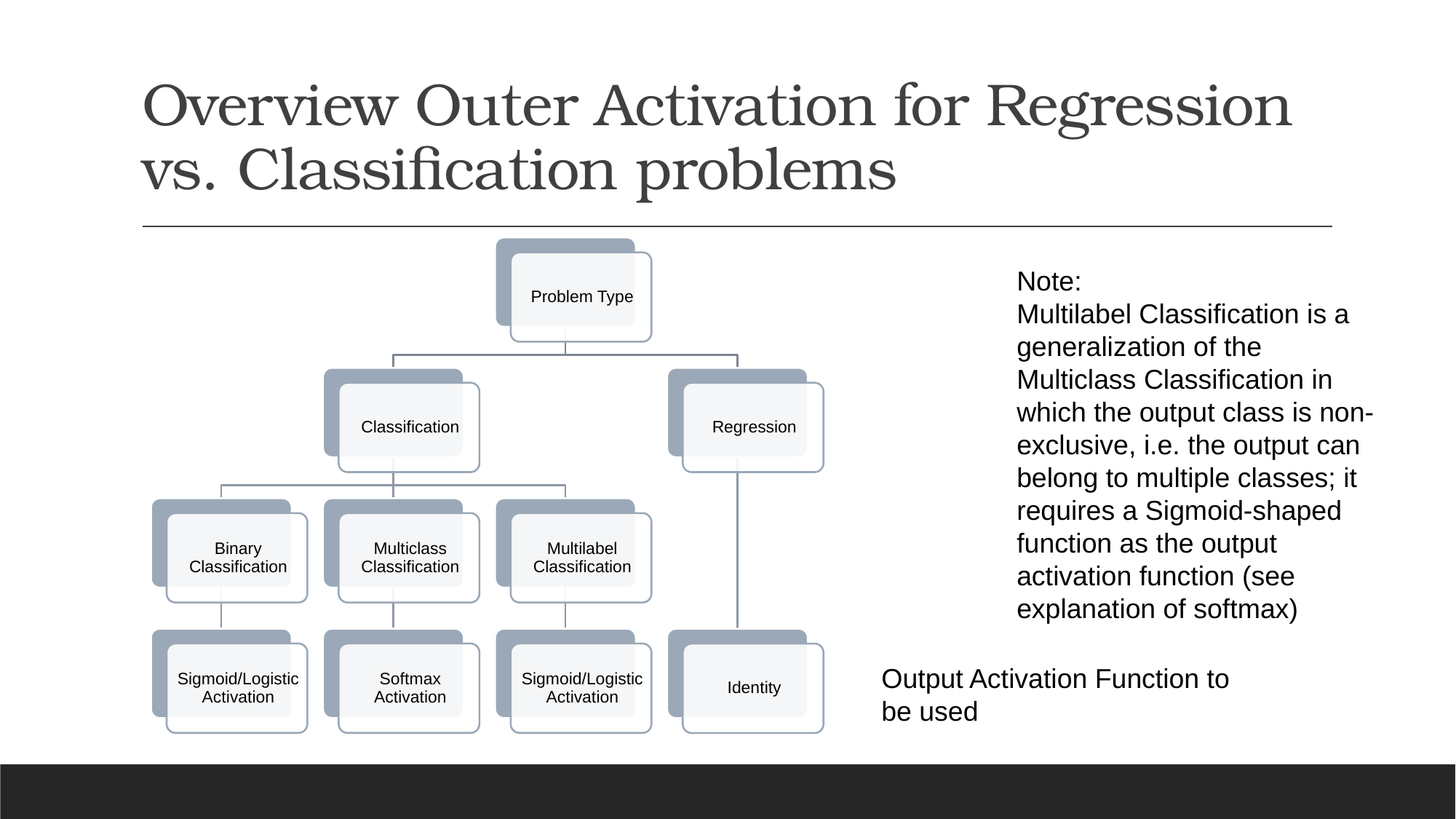

# Overview Outer Activation for Regression vs. Classification problems
Problem Type
Classification
Binary Classification
Sigmoid/Logistic Activation
Multiclass Classification
Softmax Activation
Multilabel Classification
Sigmoid/Logistic Activation
Regression
Identity
Note:
Multilabel Classification is a generalization of the Multiclass Classification in which the output class is non-exclusive, i.e. the output can belong to multiple classes; it requires a Sigmoid-shaped function as the output activation function (see explanation of softmax)
Output Activation Function to be used